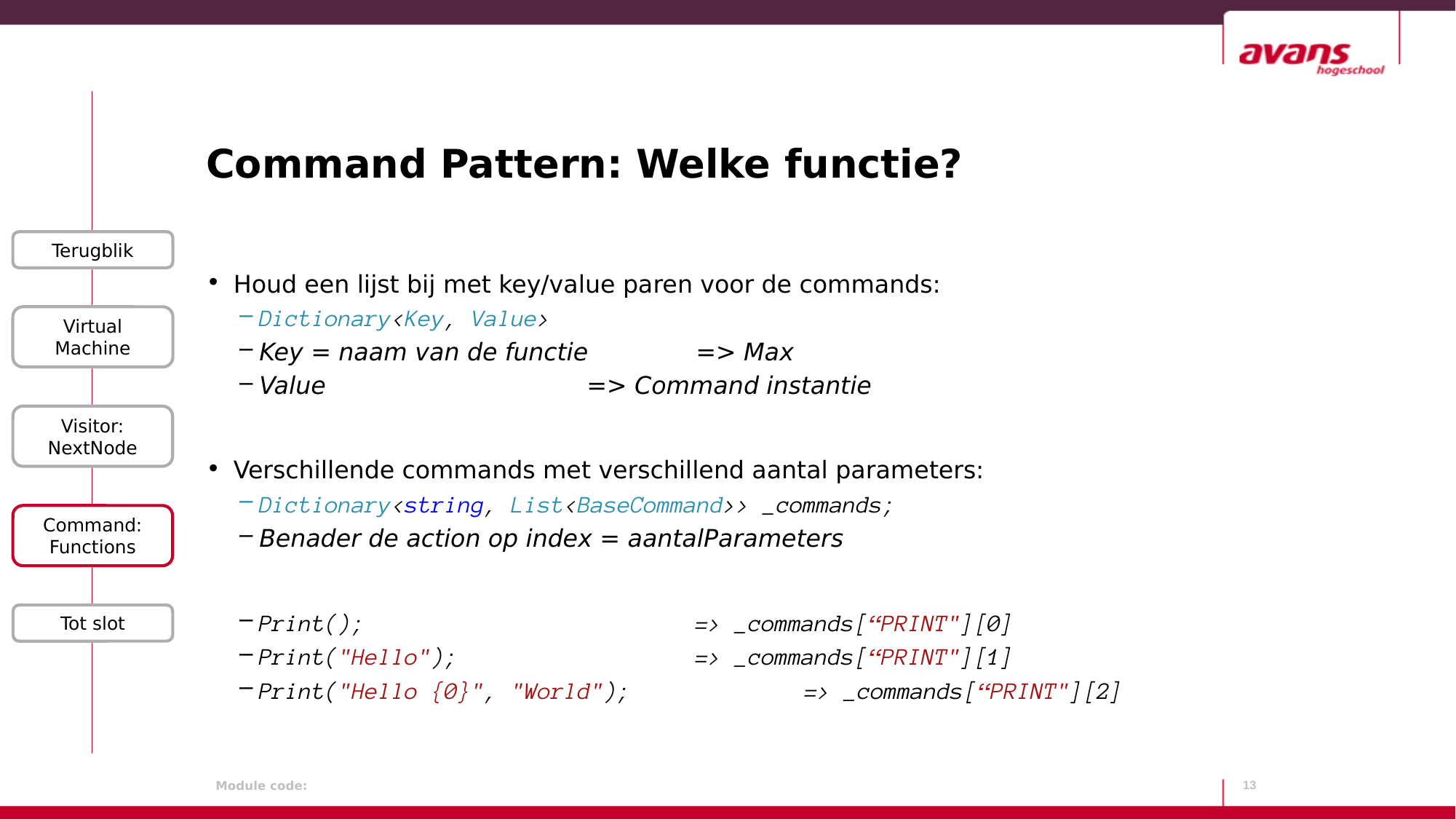

# Command Pattern: Welke functie?
Terugblik
Houd een lijst bij met key/value paren voor de commands:
Dictionary<Key, Value>
Key = naam van de functie	=> Max
Value			=> Command instantie

Verschillende commands met verschillend aantal parameters:
Dictionary<string, List<BaseCommand>> _commands;
Benader de action op index = aantalParameters

Print();				=> _commands[“PRINT"][0]
Print("Hello");			=> _commands[“PRINT"][1]
Print("Hello {0}", "World");		=> _commands[“PRINT"][2]
Virtual Machine
Visitor: NextNode
Command: Functions
Tot slot
13